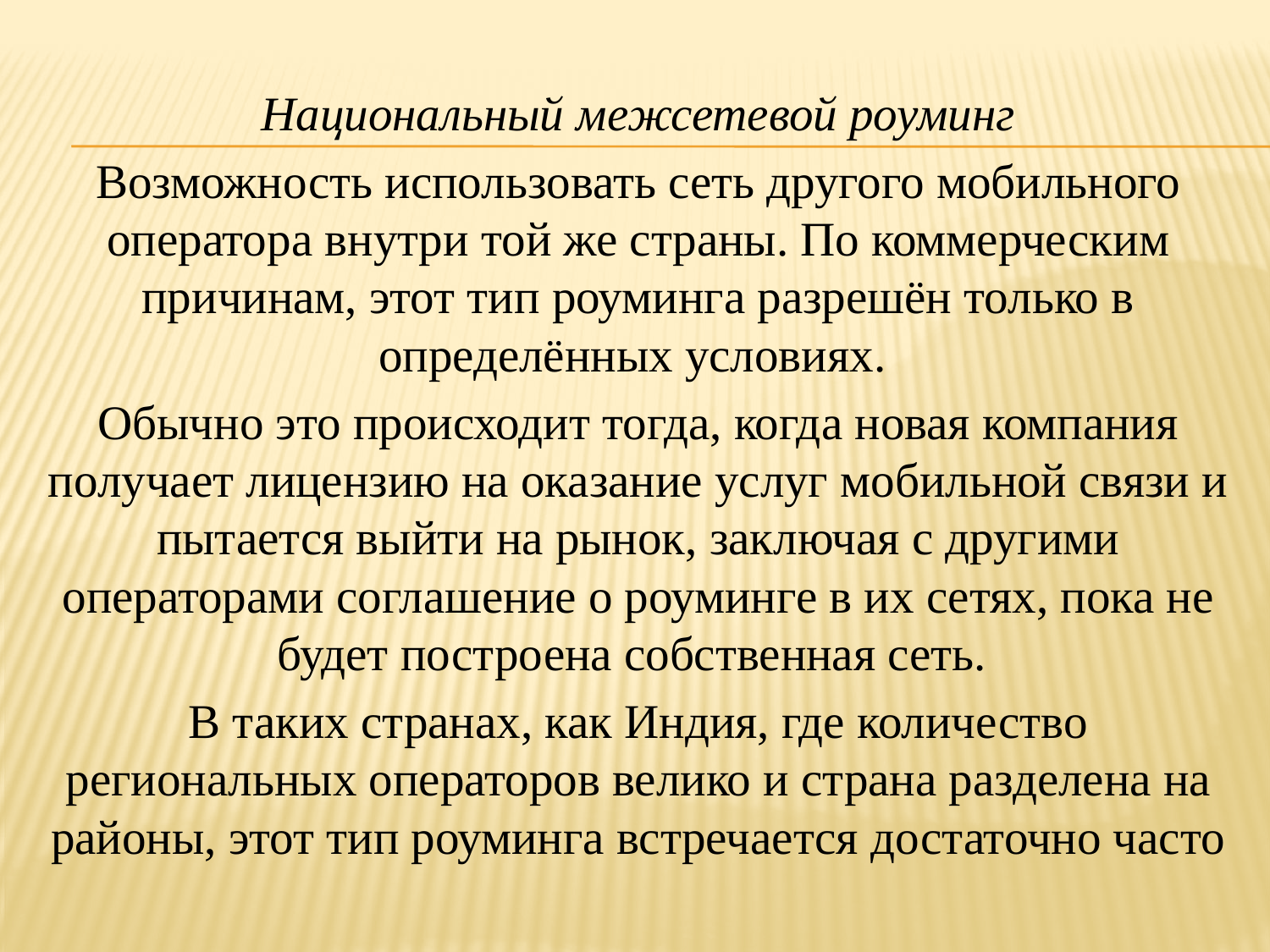

Национальный межсетевой роуминг
Возможность использовать сеть другого мобильного оператора внутри той же страны. По коммерческим причинам, этот тип роуминга разрешён только в определённых условиях.
Обычно это происходит тогда, когда новая компания получает лицензию на оказание услуг мобильной связи и пытается выйти на рынок, заключая с другими операторами соглашение о роуминге в их сетях, пока не будет построена собственная сеть.
В таких странах, как Индия, где количество региональных операторов велико и страна разделена на районы, этот тип роуминга встречается достаточно часто